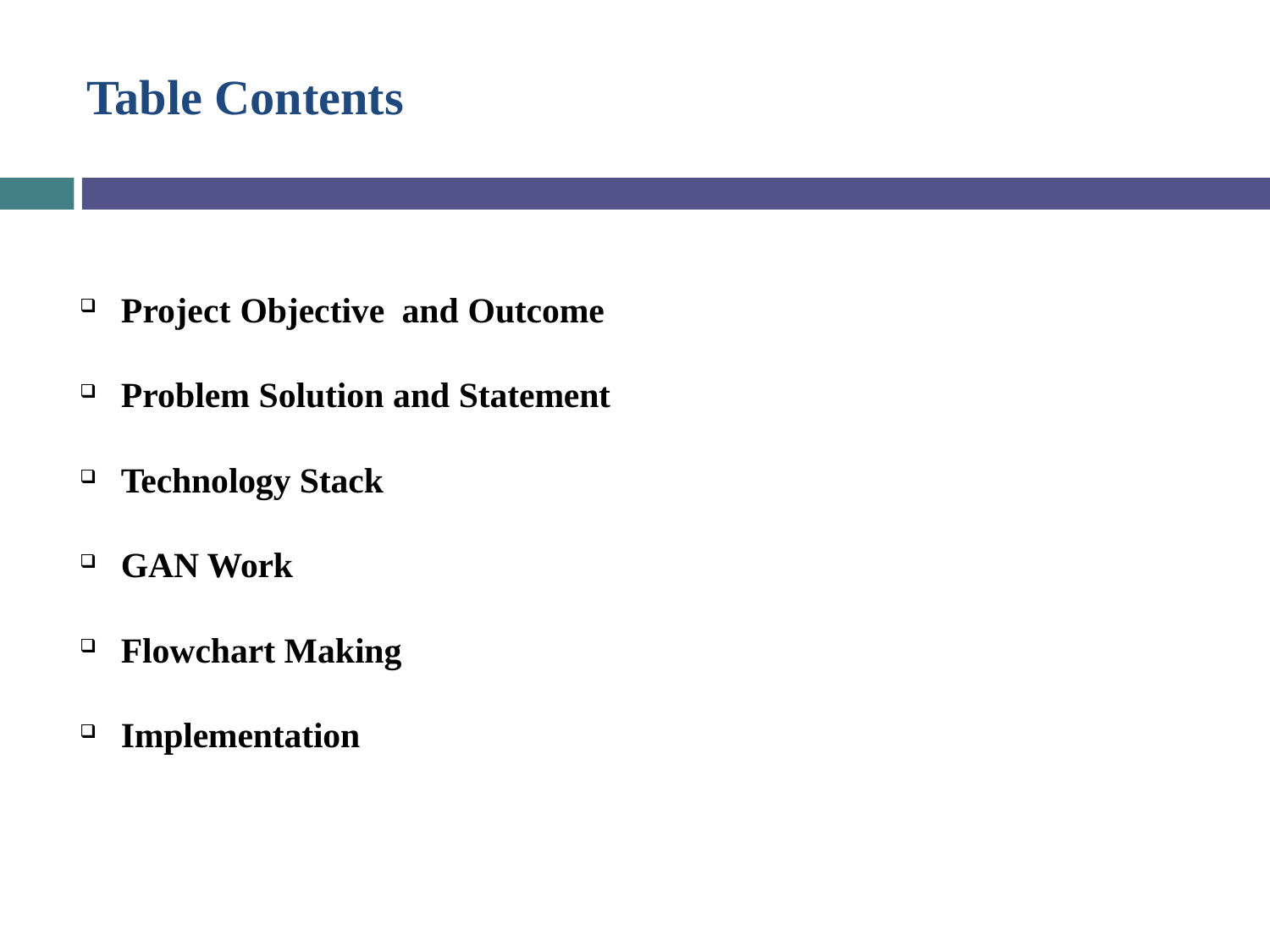

# Table Contents
Project Objective and Outcome

Problem Solution and Statement

Technology Stack

GAN Work

Flowchart Making

Implementation